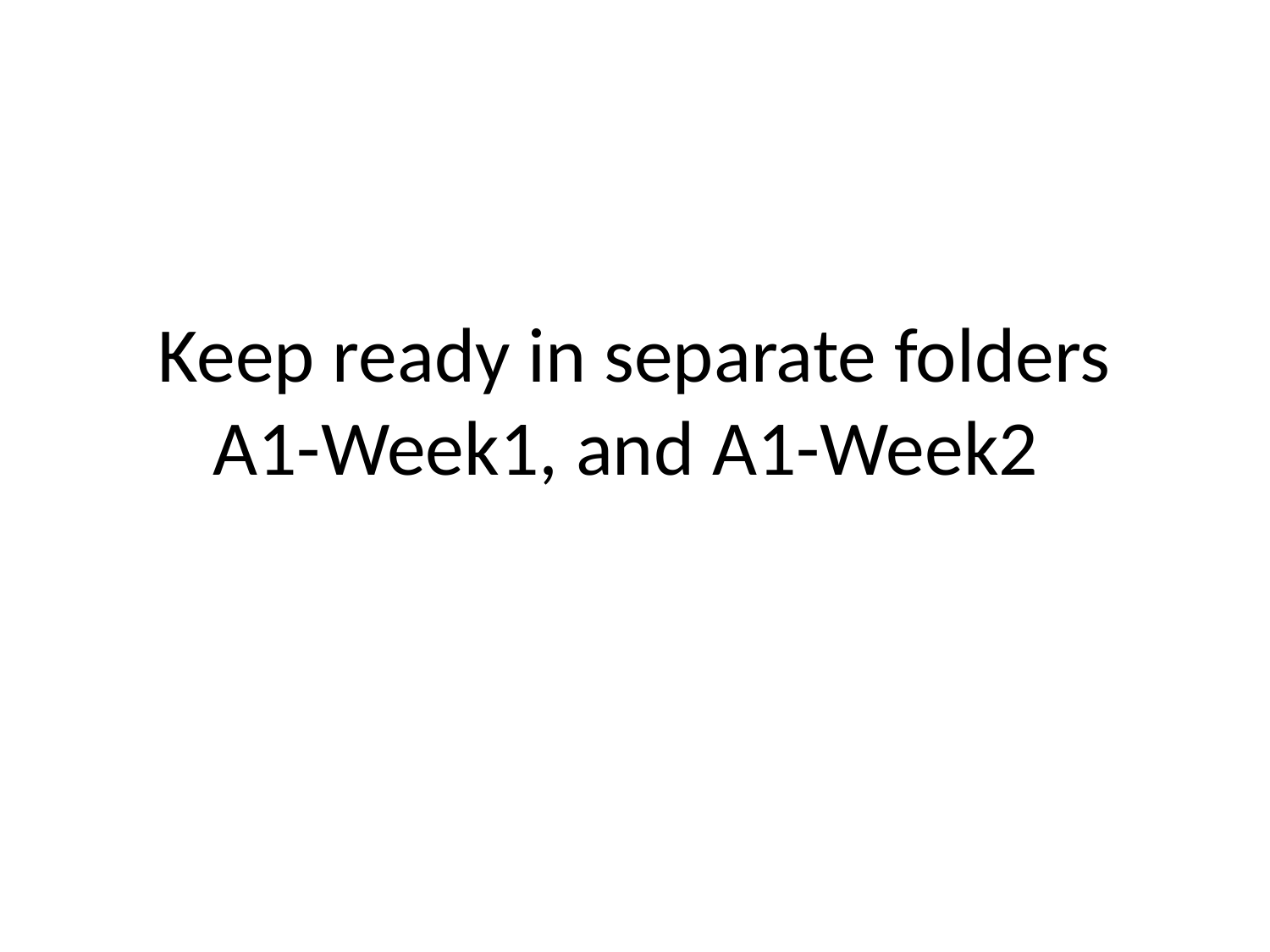

# Keep ready in separate folders A1-Week1, and A1-Week2